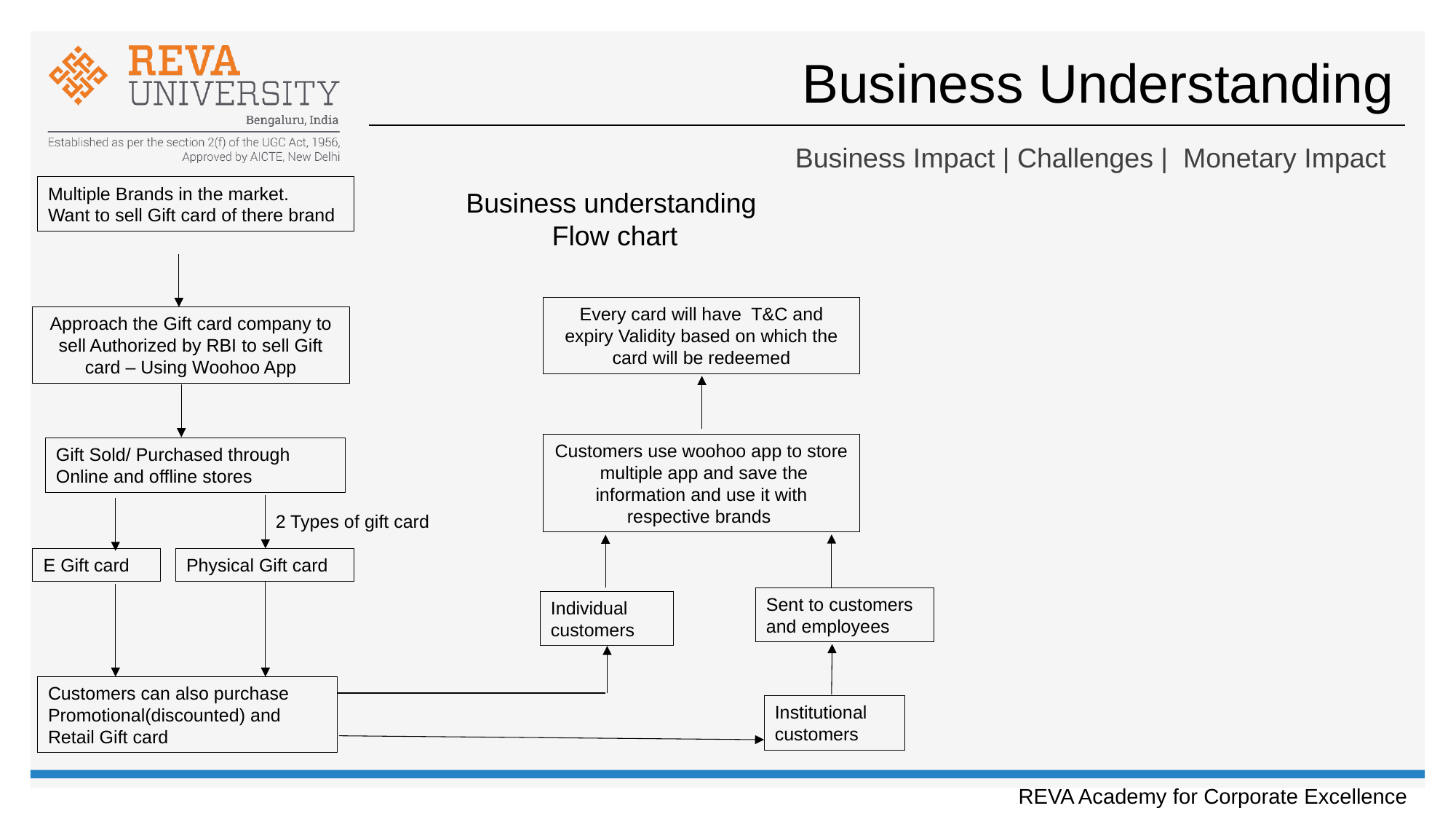

# Business Understanding
Business Impact | Challenges |  Monetary Impact
Multiple Brands in the market.
Want to sell Gift card of there brand
Every card will have  T&C and expiry Validity based on which the card will be redeemed
Approach the Gift card company to sell Authorized by RBI to sell Gift card – Using Woohoo App
Customers use woohoo app to store  multiple app and save the information and use it with respective brands
Gift Sold/ Purchased through Online and offline stores
2 Types of gift card
E Gift card
Physical Gift card
Sent to customers and employees
Individual  customers
Customers can also purchase
Promotional(discounted) and Retail Gift card
Institutional customers
Business understanding
Flow chart